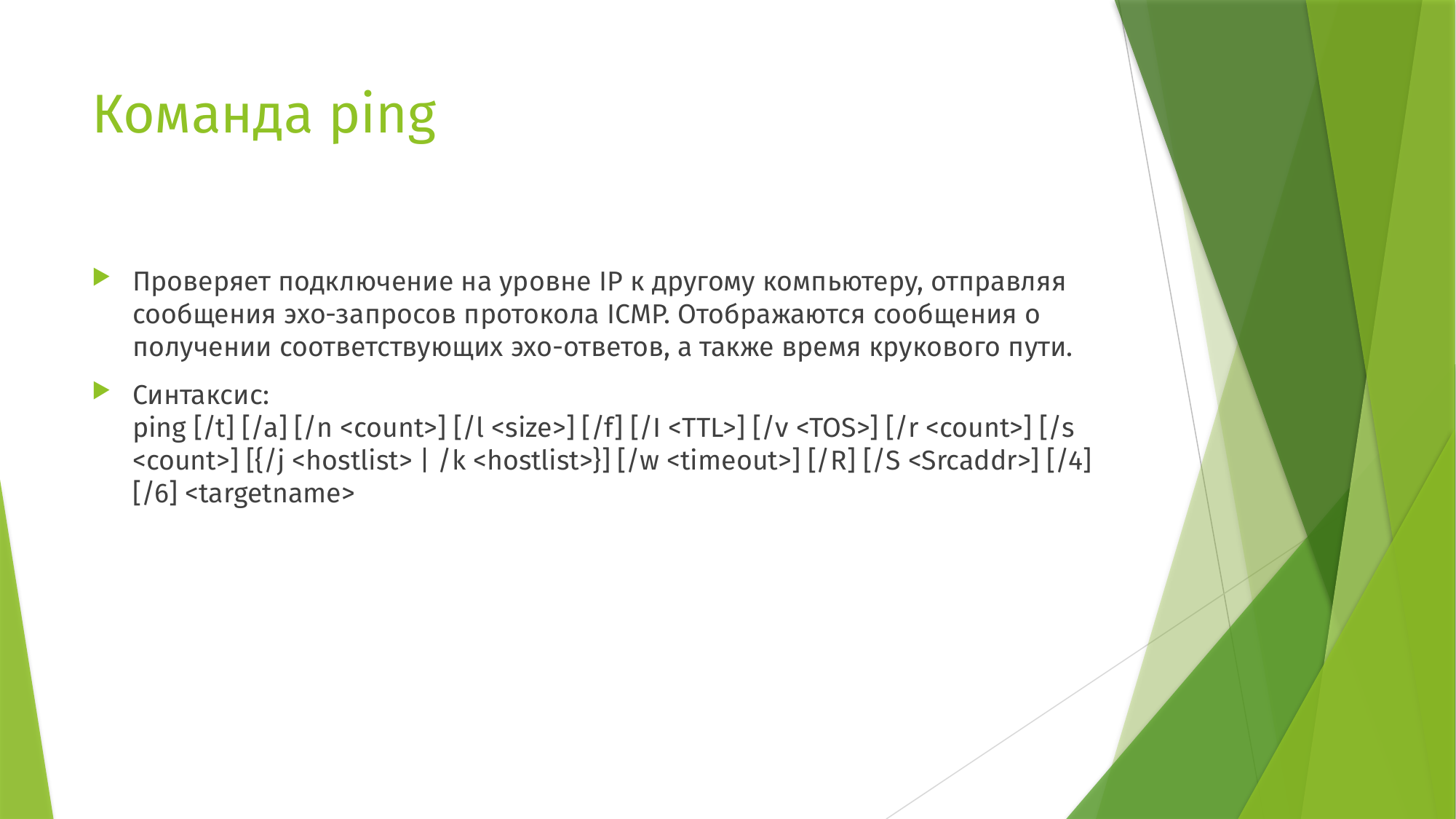

# Команда ping
Проверяет подключение на уровне IP к другому компьютеру, отправляя сообщения эхо-запросов протокола ICMP. Отображаются сообщения о получении соответствующих эхо-ответов, а также время крукового пути.
Синтаксис:
ping [/t] [/a] [/n <count>] [/l <size>] [/f] [/I <TTL>] [/v <TOS>] [/r <count>] [/s <count>] [{/j <hostlist> | /k <hostlist>}] [/w <timeout>] [/R] [/S <Srcaddr>] [/4] [/6] <targetname>